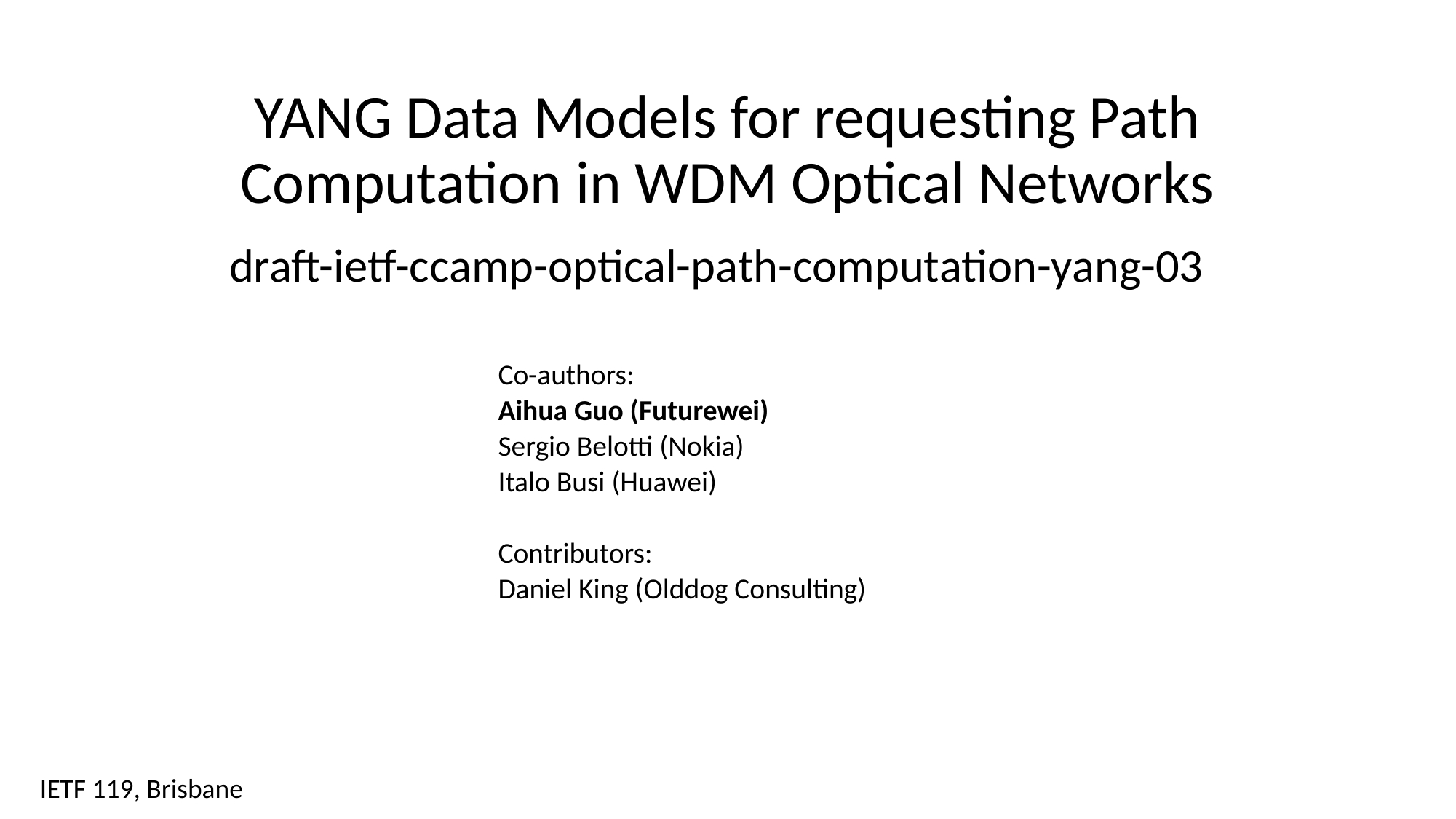

# YANG Data Models for requesting Path Computation in WDM Optical Networks
draft-ietf-ccamp-optical-path-computation-yang-03
Co-authors:
Aihua Guo (Futurewei)
Sergio Belotti (Nokia)
Italo Busi (Huawei)

Contributors:
Daniel King (Olddog Consulting)

IETF 119, Brisbane